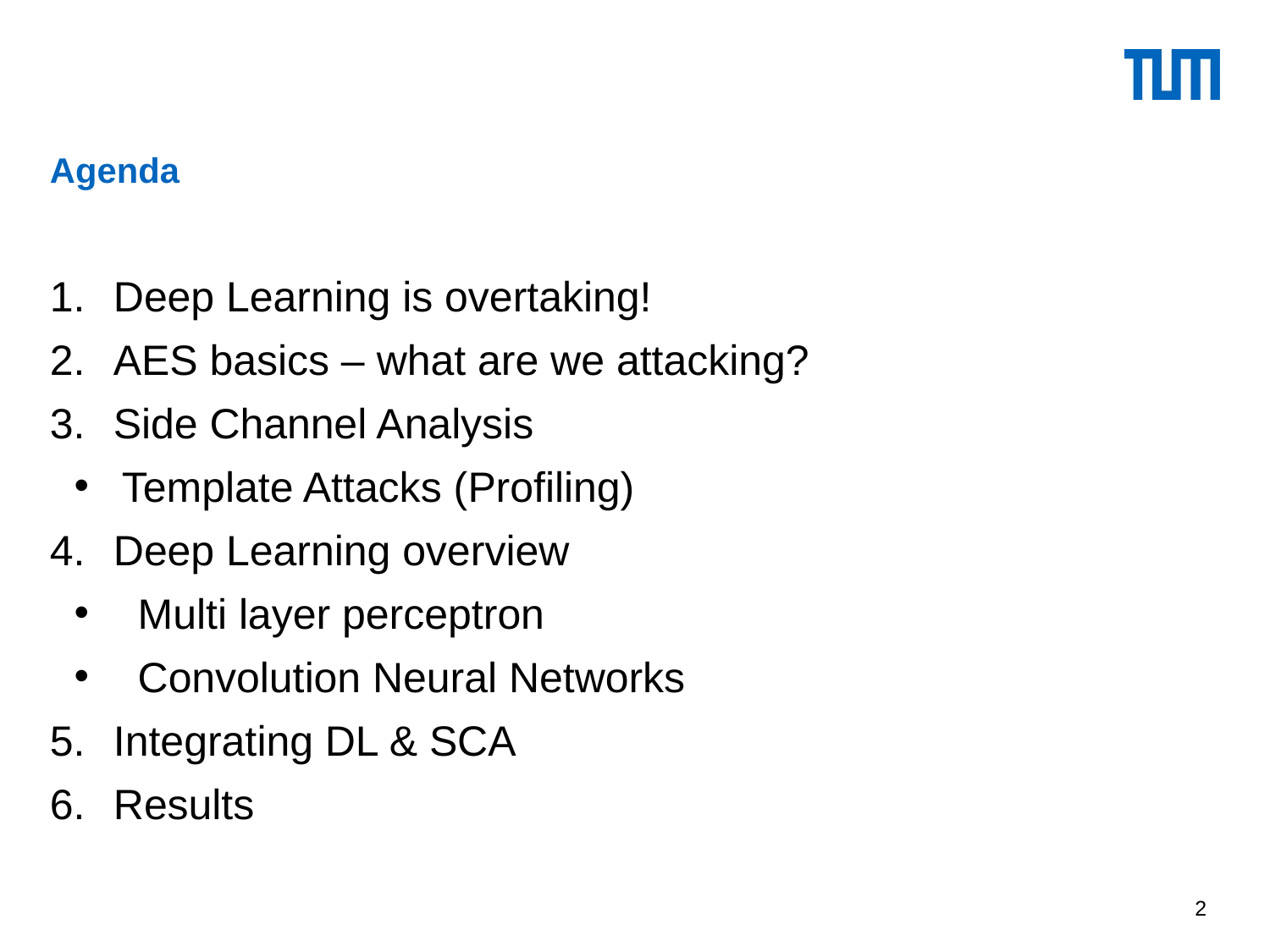

# Agenda

Deep Learning is overtaking!
AES basics – what are we attacking?
Side Channel Analysis
Template Attacks (Profiling)
Deep Learning overview
Multi layer perceptron
Convolution Neural Networks
Integrating DL & SCA
Results

2